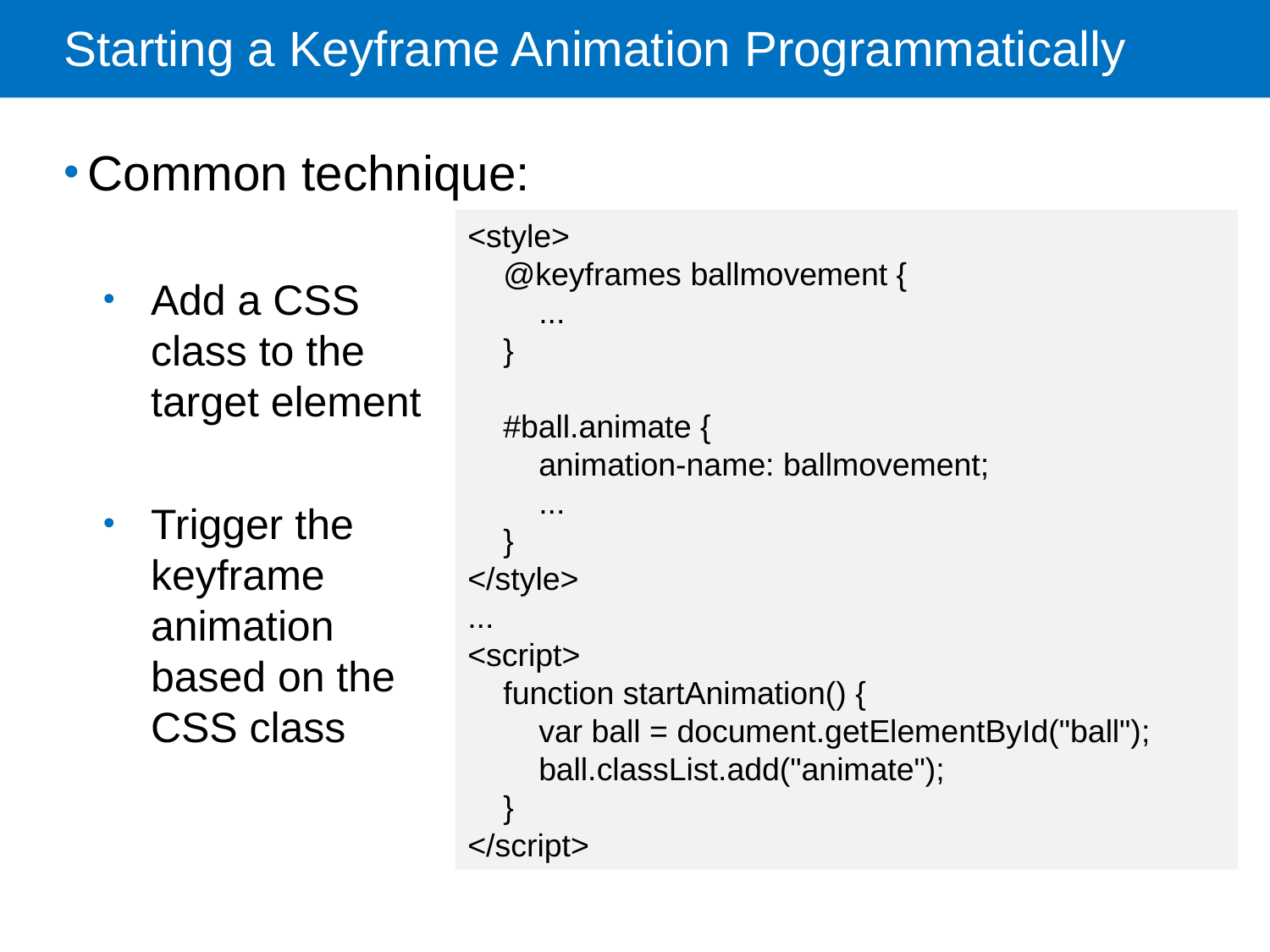

# Starting a Keyframe Animation Programmatically
Common technique:

Add a CSS
class to the
target element

Trigger the
keyframe
animation
based on the
CSS class

<style>
    @keyframes ballmovement {
        ...
    }

    #ball.animate {
        animation-name: ballmovement;
        ...
    }
</style>
...
<script>
    function startAnimation() {
        var ball = document.getElementById("ball");
        ball.classList.add("animate");
    }
</script>